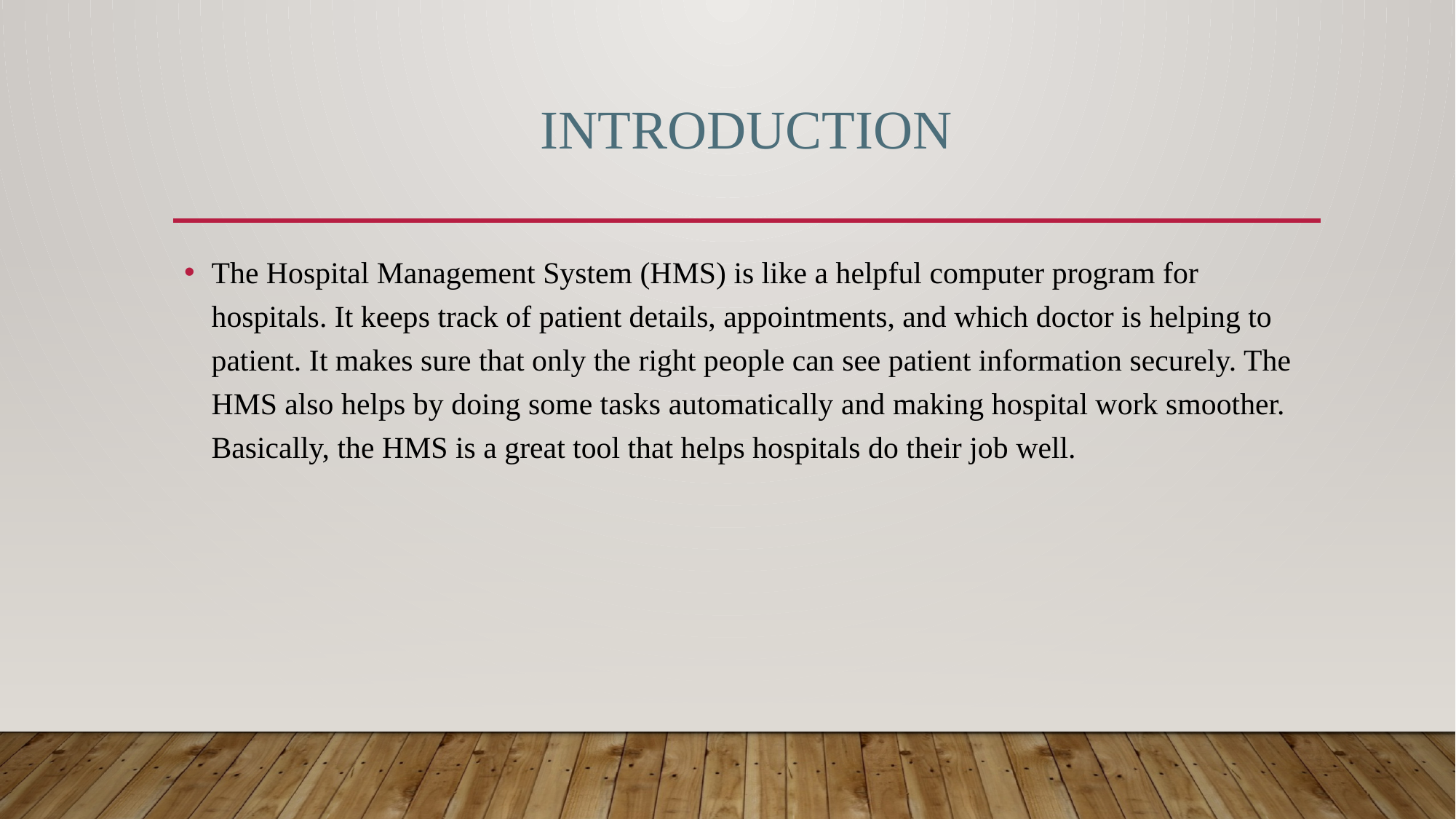

# introduction
The Hospital Management System (HMS) is like a helpful computer program for hospitals. It keeps track of patient details, appointments, and which doctor is helping to patient. It makes sure that only the right people can see patient information securely. The HMS also helps by doing some tasks automatically and making hospital work smoother. Basically, the HMS is a great tool that helps hospitals do their job well.